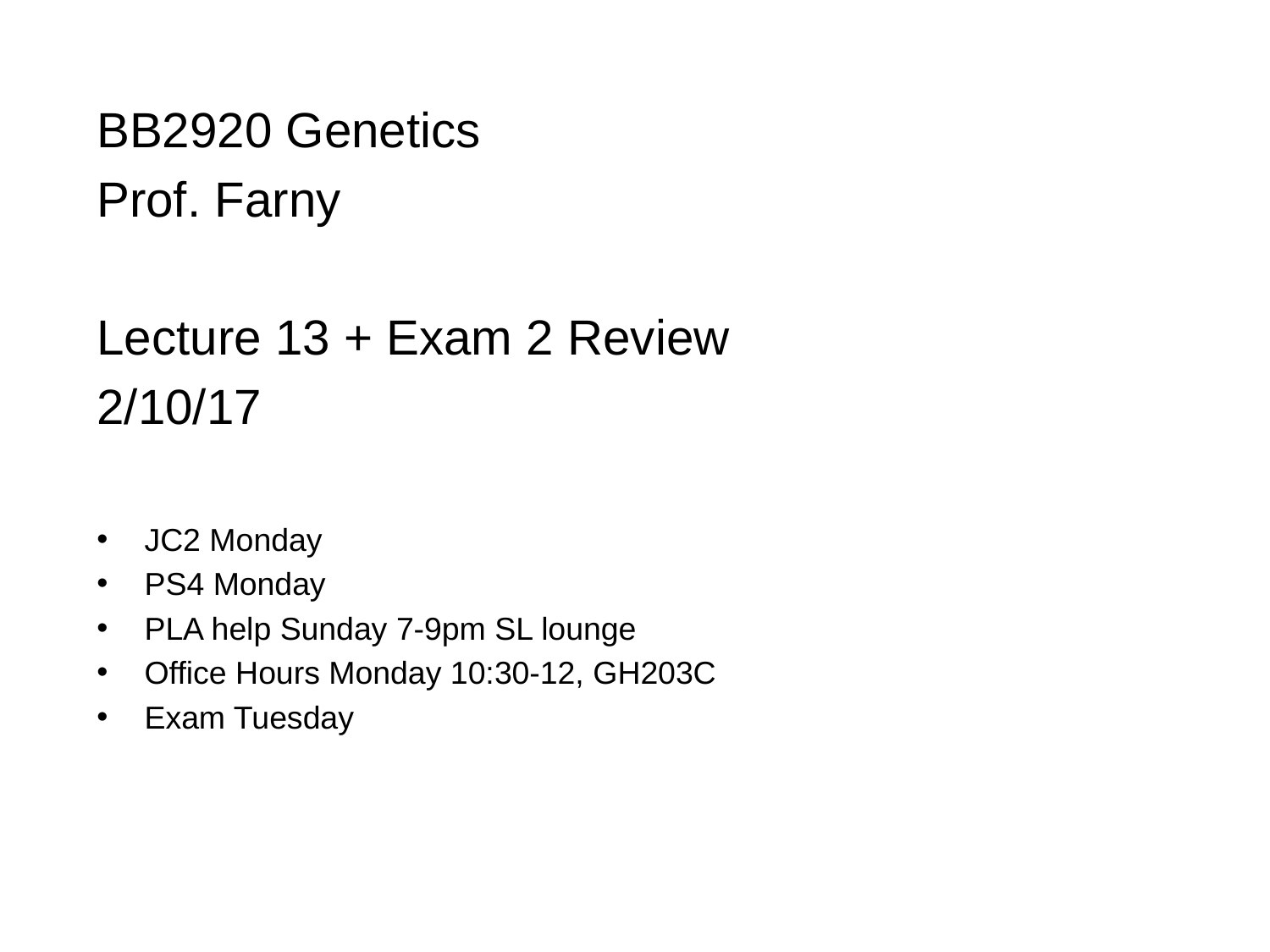

BB2920 Genetics
Prof. Farny

Lecture 13 + Exam 2 Review
2/10/17

JC2 Monday
PS4 Monday
PLA help Sunday 7-9pm SL lounge
Office Hours Monday 10:30-12, GH203C
Exam Tuesday